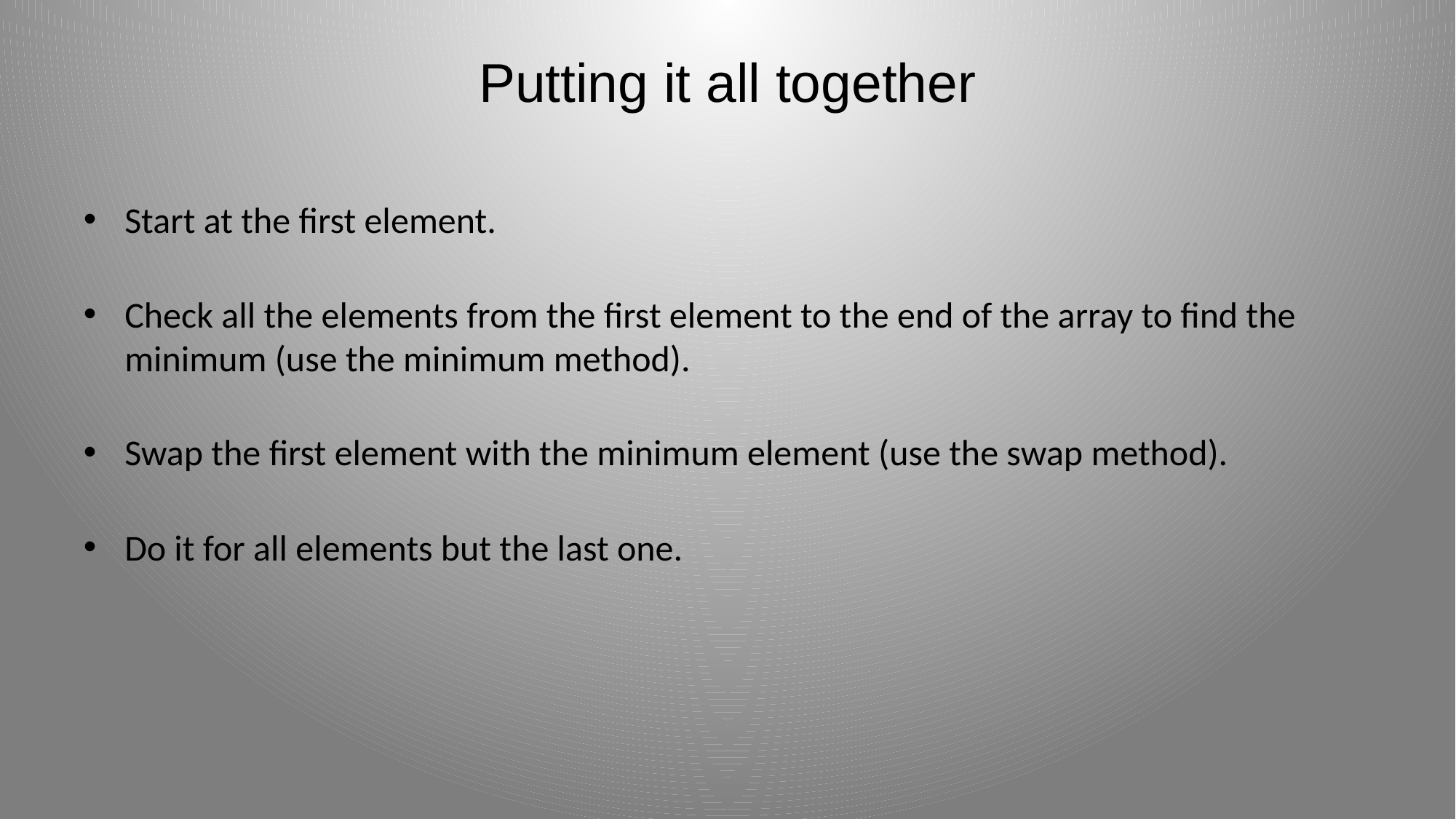

# Putting it all together
Start at the first element.
Check all the elements from the first element to the end of the array to find the minimum (use the minimum method).
Swap the first element with the minimum element (use the swap method).
Do it for all elements but the last one.